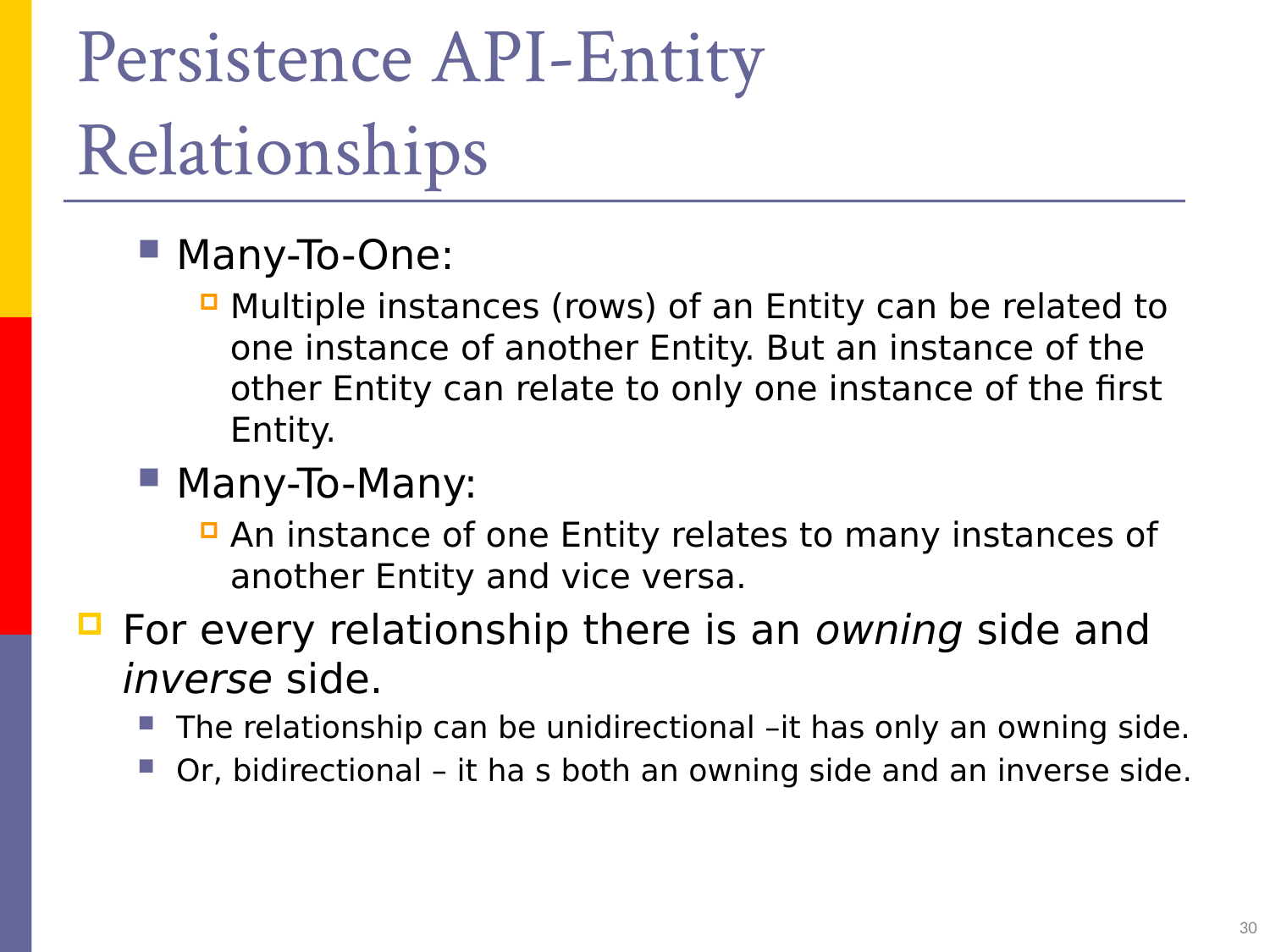

# Persistence API-Entity Relationships
Many-To-One:
Multiple instances (rows) of an Entity can be related to one instance of another Entity. But an instance of the other Entity can relate to only one instance of the first Entity.
Many-To-Many:
An instance of one Entity relates to many instances of another Entity and vice versa.
For every relationship there is an owning side and inverse side.
The relationship can be unidirectional –it has only an owning side.
Or, bidirectional – it ha s both an owning side and an inverse side.

30